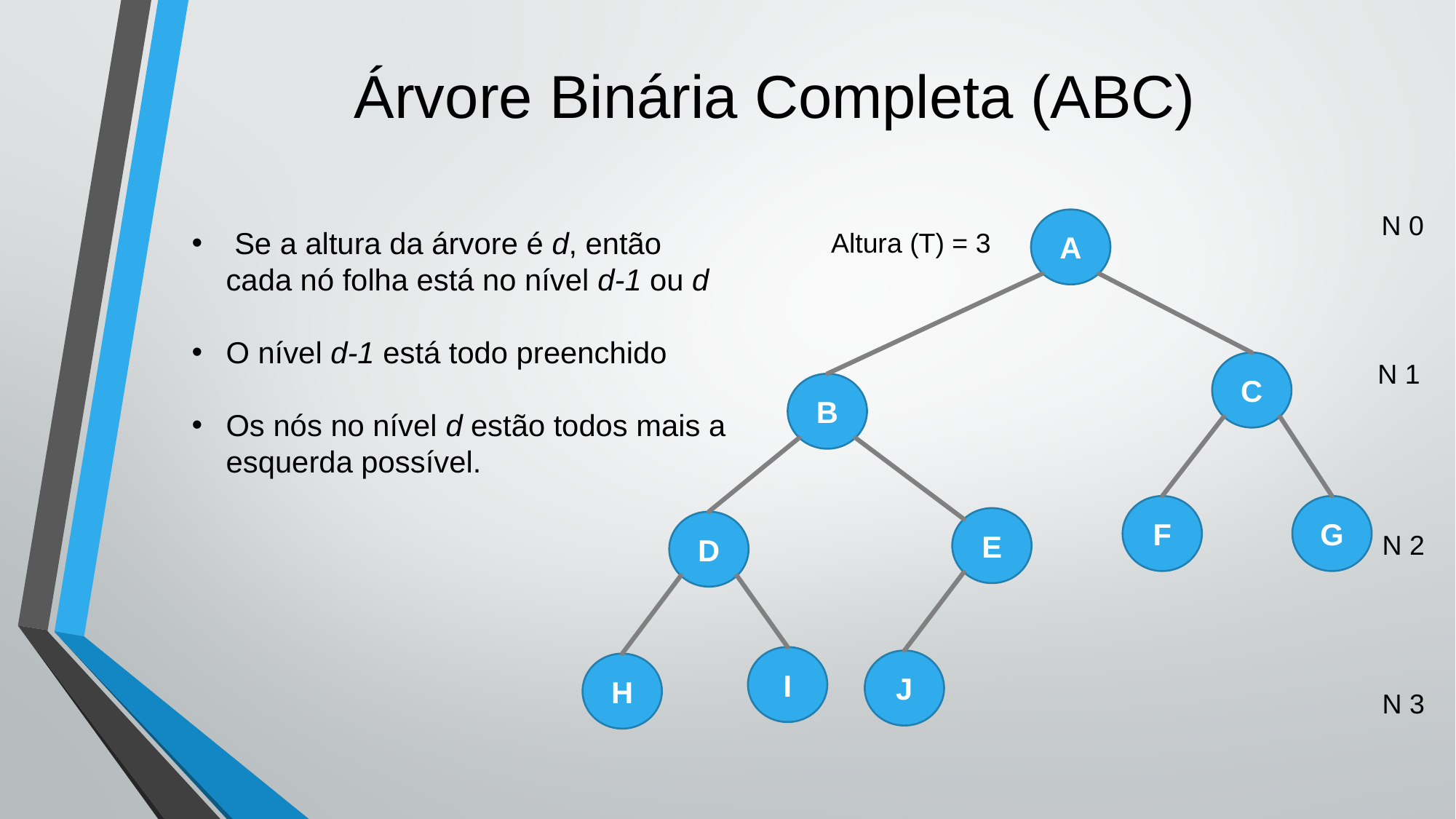

# Árvore Binária Completa (ABC)
N 0
A
 Se a altura da árvore é d, então cada nó folha está no nível d-1 ou d

O nível d-1 está todo preenchido

Os nós no nível d estão todos mais a esquerda possível.

Altura (T) = 3

N 1
C
B
F
G
E
D
N 2
I
J
H
N 3